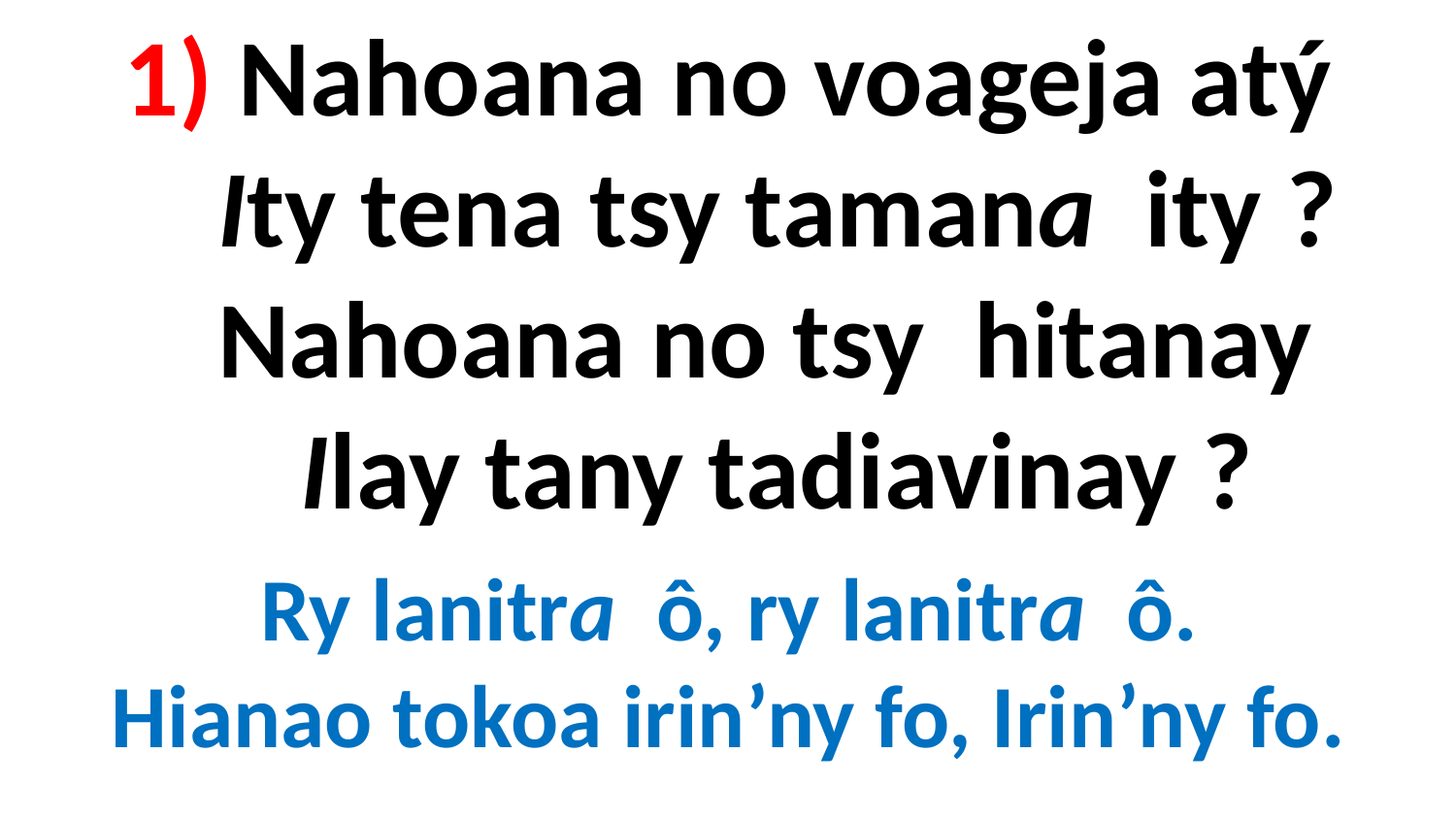

# 1) Nahoana no voageja atý Ity tena tsy tamana  ity ? Nahoana no tsy  hitanay Ilay tany tadiavinay ?
Ry lanitra  ô, ry lanitra  ô.
Hianao tokoa irin’ny fo, Irin’ny fo.